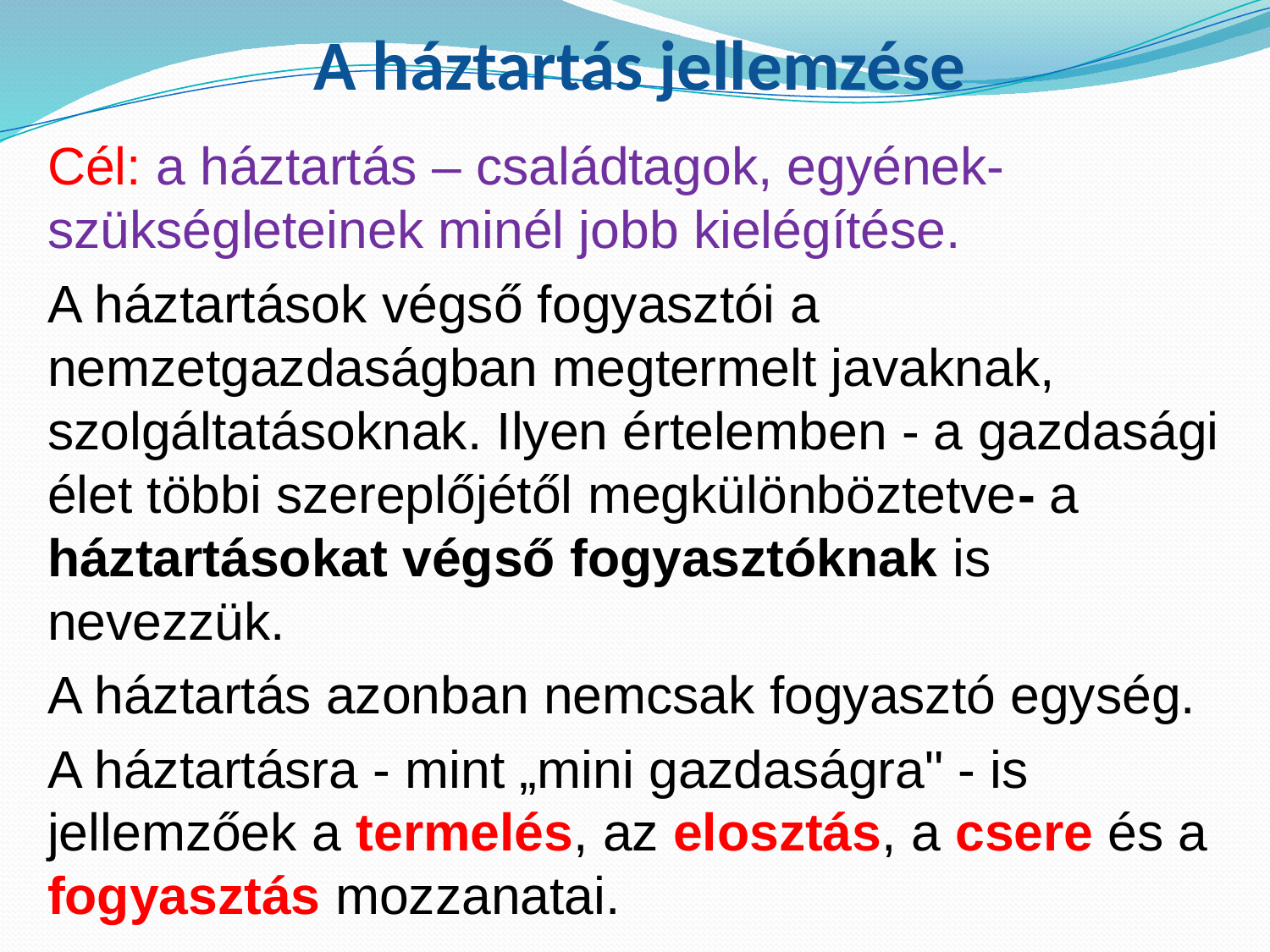

# A háztartás jellemzése
Cél: a háztartás – családtagok, egyének- szükségleteinek minél jobb kielégítése.
A háztartások végső fogyasztói a nemzetgazdaságban megtermelt javaknak, szolgáltatásoknak. Ilyen értelemben - a gazdasági élet többi szereplőjétől megkülönböztetve- a háztartásokat végső fogyasztóknak is nevezzük.
A háztartás azonban nemcsak fogyasztó egység.
A háztartásra - mint „mini gazdaságra" - is jellemzőek a termelés, az elosztás, a csere és a fogyasztás mozzanatai.